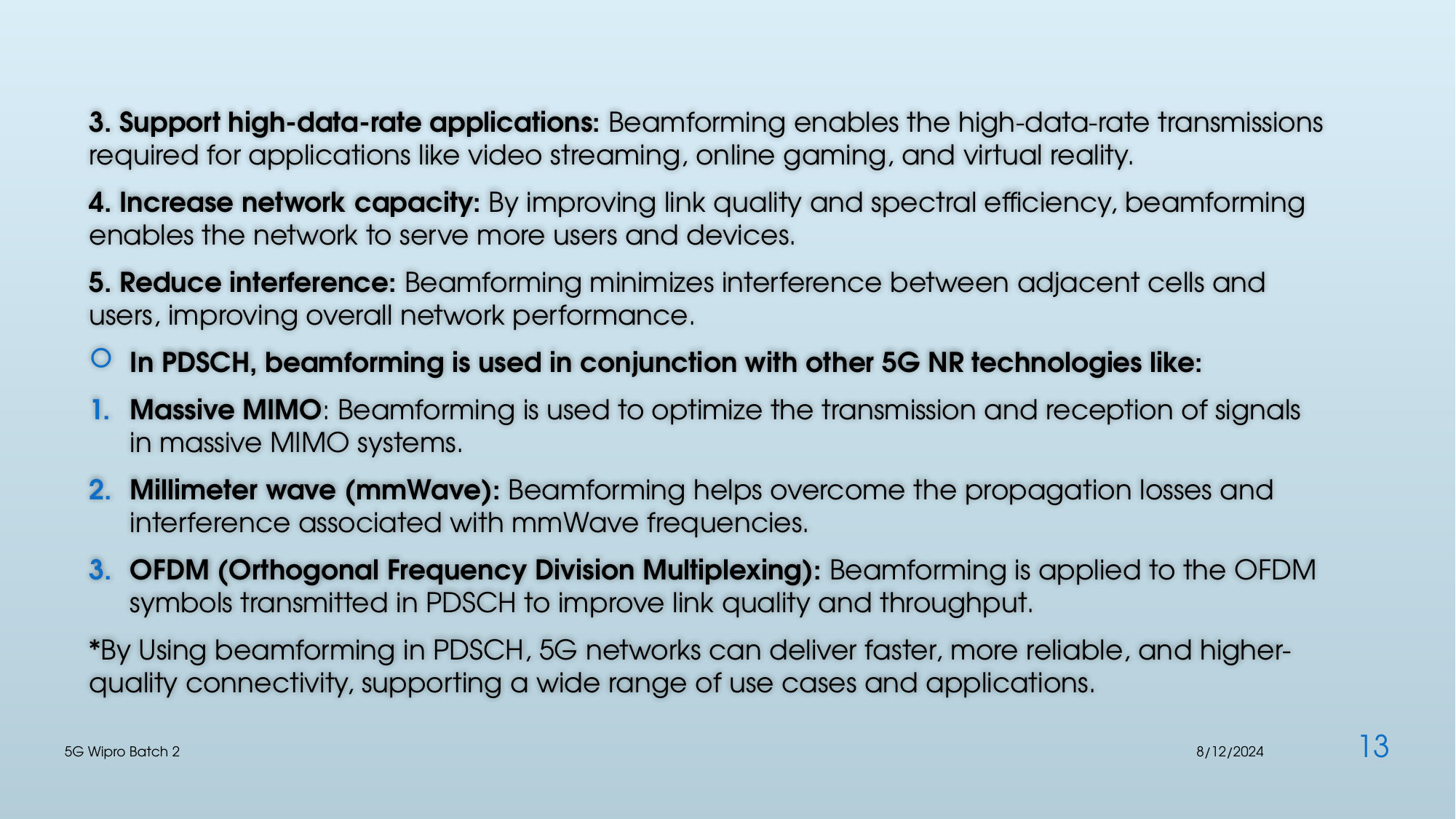

3. Support high-data-rate applications: Beamforming enables the high-data-rate transmissions required for applications like video streaming, online gaming, and virtual reality.
4. Increase network capacity: By improving link quality and spectral efficiency, beamforming enables the network to serve more users and devices.
5. Reduce interference: Beamforming minimizes interference between adjacent cells and users, improving overall network performance.
In PDSCH, beamforming is used in conjunction with other 5G NR technologies like:
Massive MIMO: Beamforming is used to optimize the transmission and reception of signals in massive MIMO systems.
Millimeter wave (mmWave): Beamforming helps overcome the propagation losses and interference associated with mmWave frequencies.
OFDM (Orthogonal Frequency Division Multiplexing): Beamforming is applied to the OFDM symbols transmitted in PDSCH to improve link quality and throughput.
*By Using beamforming in PDSCH, 5G networks can deliver faster, more reliable, and higher-quality connectivity, supporting a wide range of use cases and applications.
13
5G Wipro Batch 2
8/12/2024